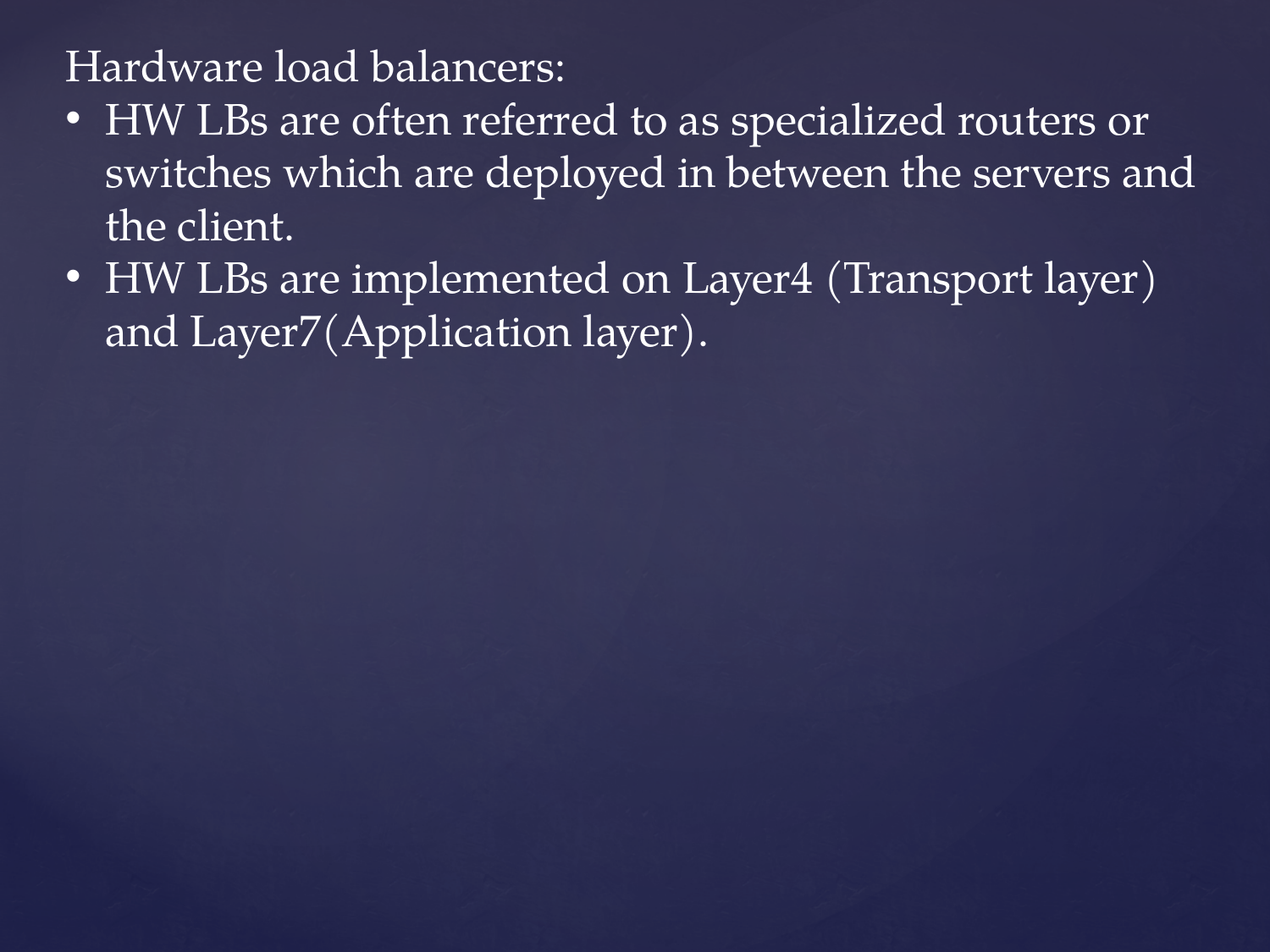

Hardware load balancers:
HW LBs are often referred to as specialized routers or switches which are deployed in between the servers and the client.
HW LBs are implemented on Layer4 (Transport layer) and Layer7(Application layer).